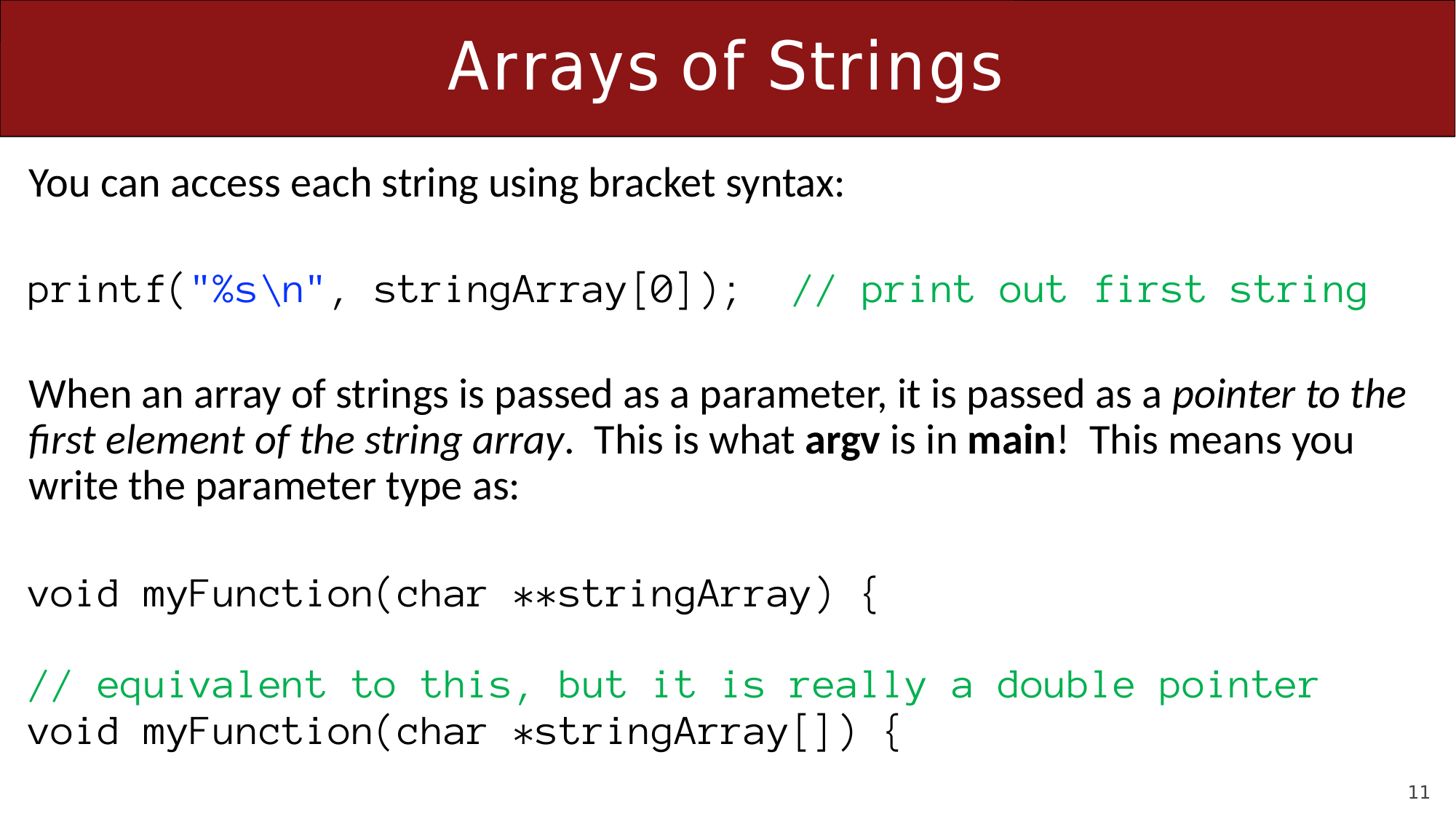

# Arrays of Strings
You can access each string using bracket syntax:

printf("%s\n", stringArray[0]);	// print out first string

When an array of strings is passed as a parameter, it is passed as a pointer to the first element of the string array.  This is what argv is in main!  This means you write the parameter type as:

void myFunction(char **stringArray) {

// equivalent to this, but it is really a double pointer
void myFunction(char *stringArray[]) {